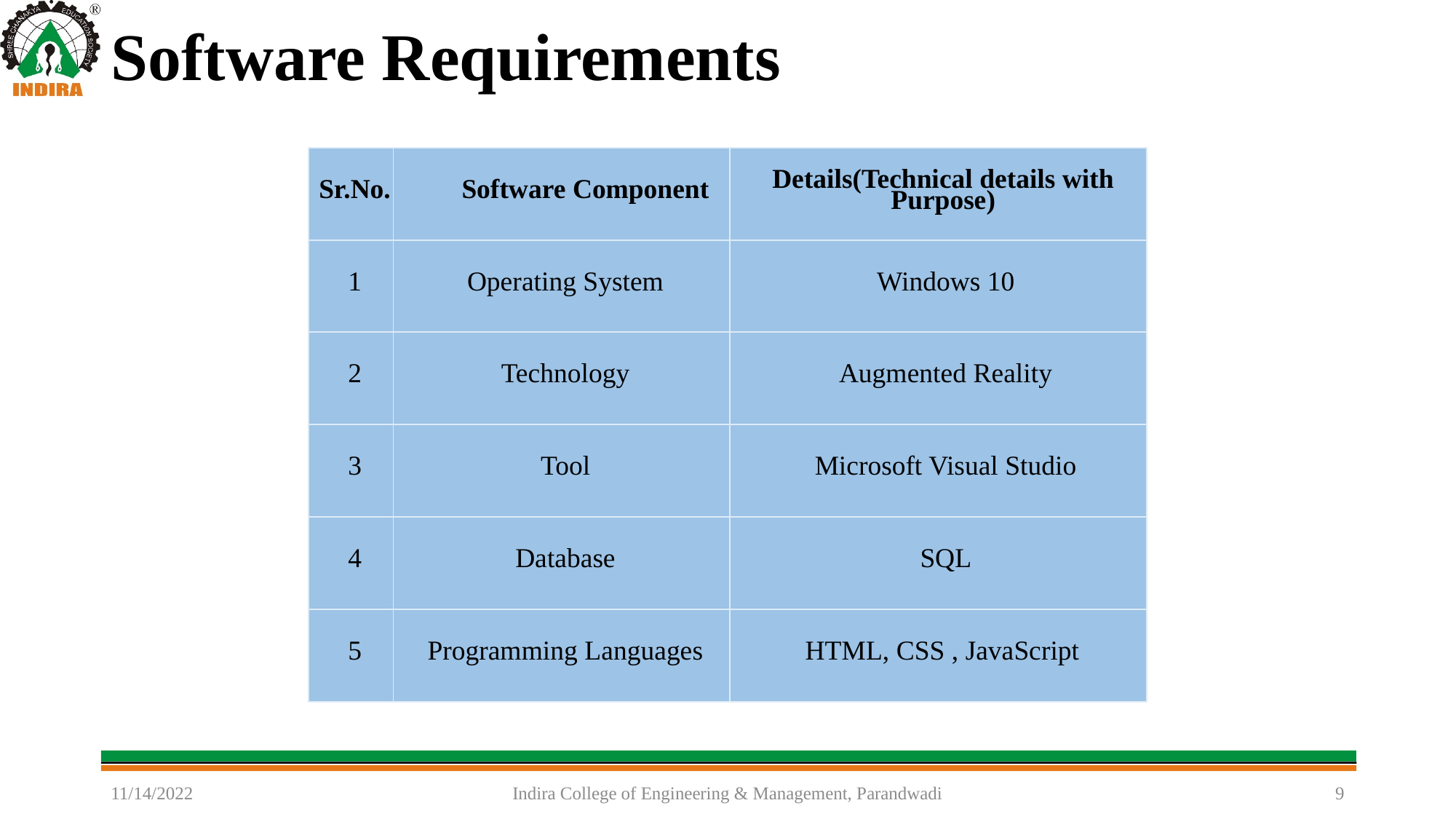

# Software Requirements
| Sr.No. | Software Component | Details(Technical details with Purpose) |
| --- | --- | --- |
| 1 | Operating System | Windows 10 |
| 2 | Technology | Augmented Reality |
| 3 | Tool | Microsoft Visual Studio |
| 4 | Database | SQL |
| 5 | Programming Languages | HTML, CSS , JavaScript |
11/14/2022
Indira College of Engineering & Management, Parandwadi
9